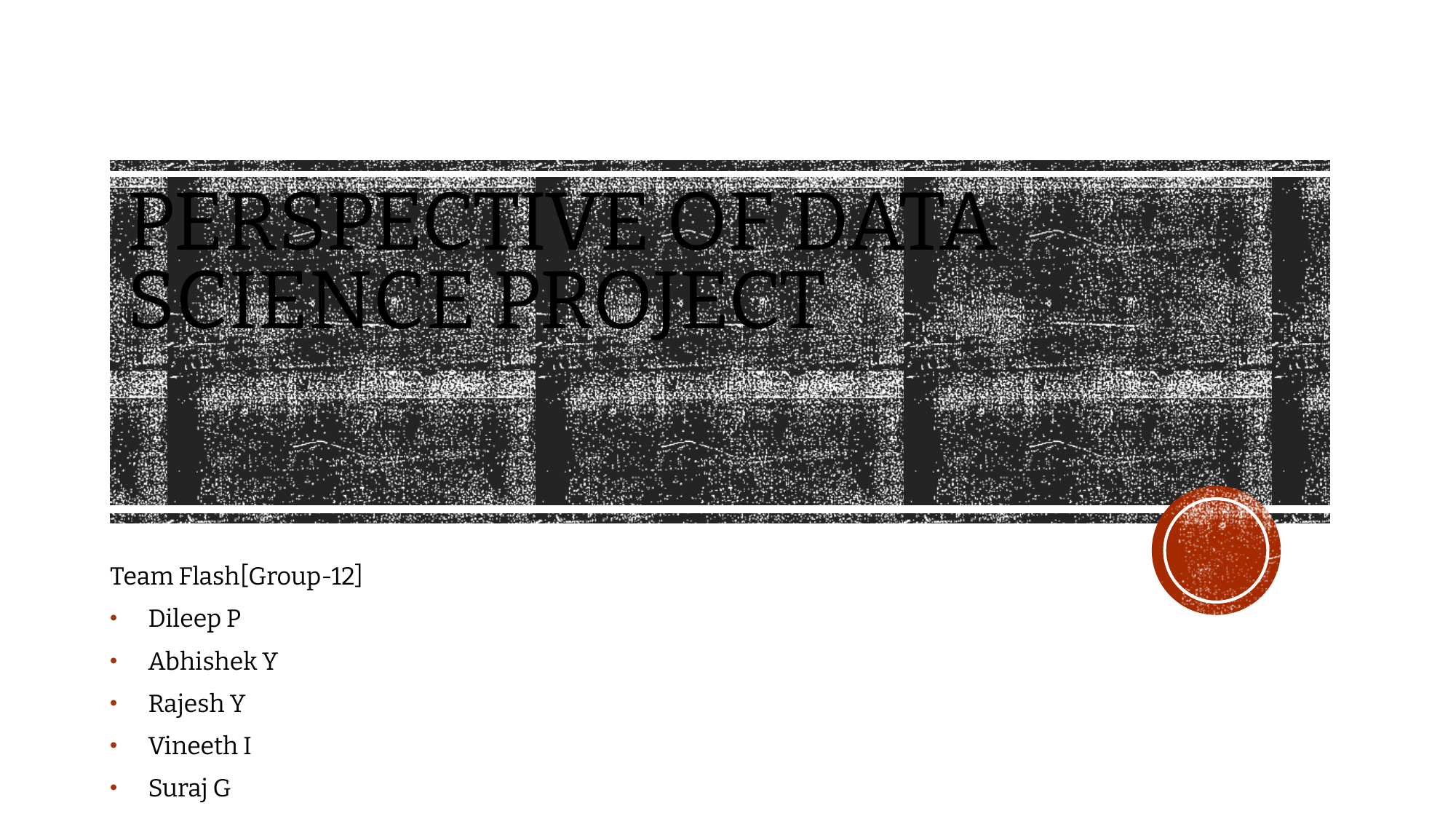

# Perspective of data science Project

Team Flash[Group-12]
Dileep P
Abhishek Y
Rajesh Y
Vineeth I
Suraj G